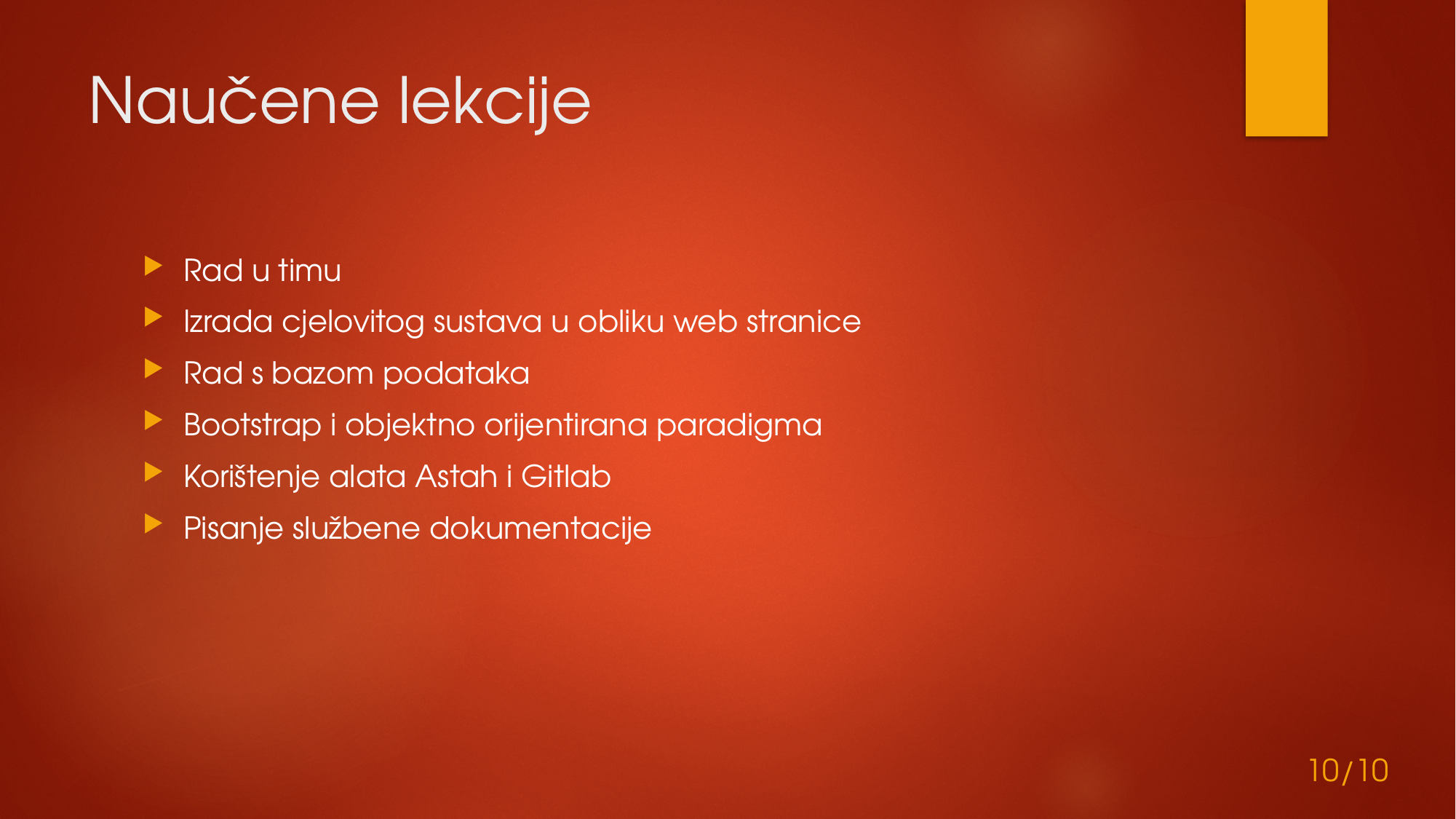

# Naučene lekcije
Rad u timu
Izrada cjelovitog sustava u obliku web stranice
Rad s bazom podataka
Bootstrap i objektno orijentirana paradigma
Korištenje alata Astah i Gitlab
Pisanje službene dokumentacije
10/10